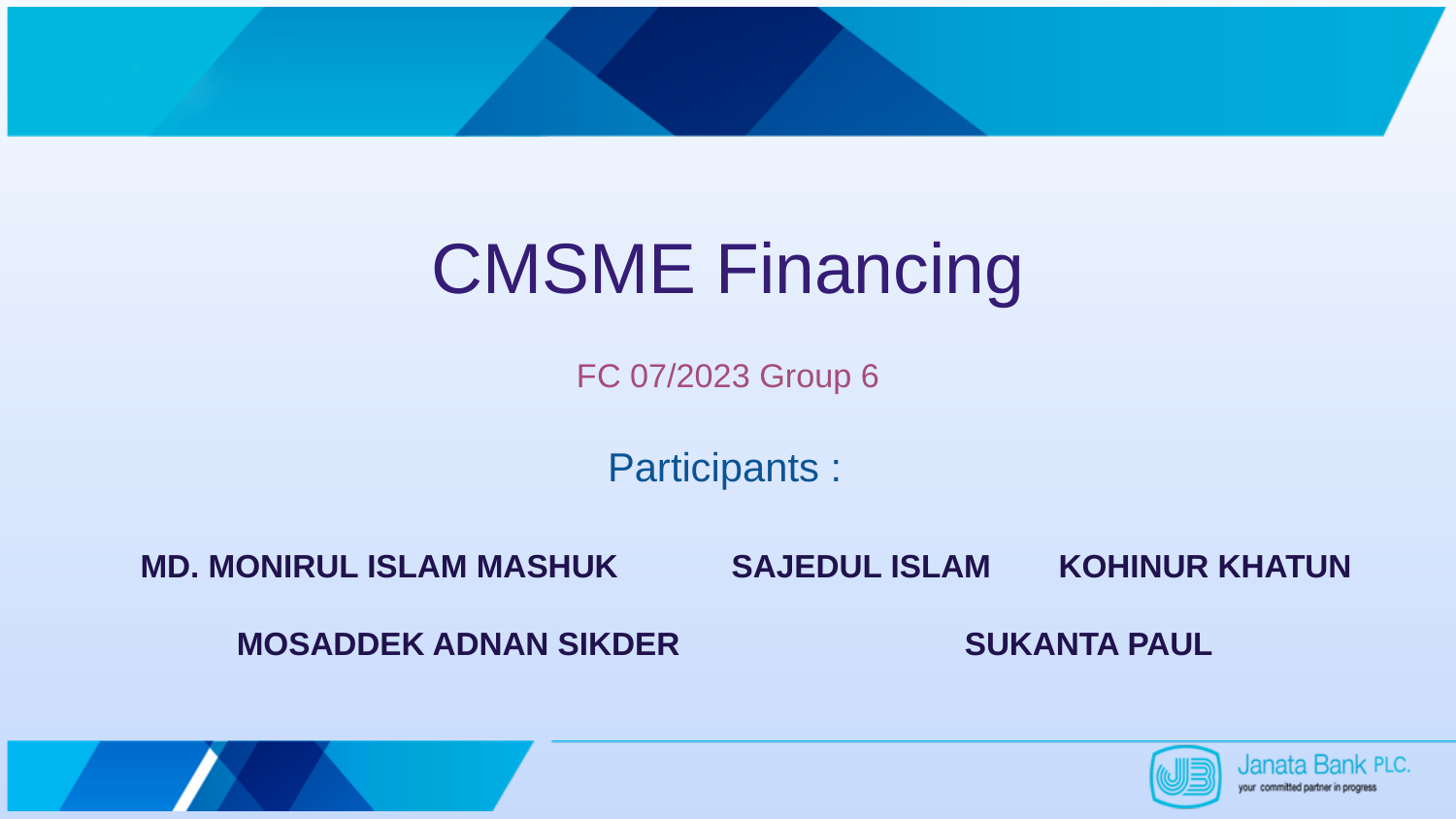

# CMSME Financing
FC 07/2023 Group 6
Participants :
MD. MONIRUL ISLAM MASHUK	 SAJEDUL ISLAM 	     KOHINUR KHATUN

	MOSADDEK ADNAN SIKDER	 	SUKANTA PAUL